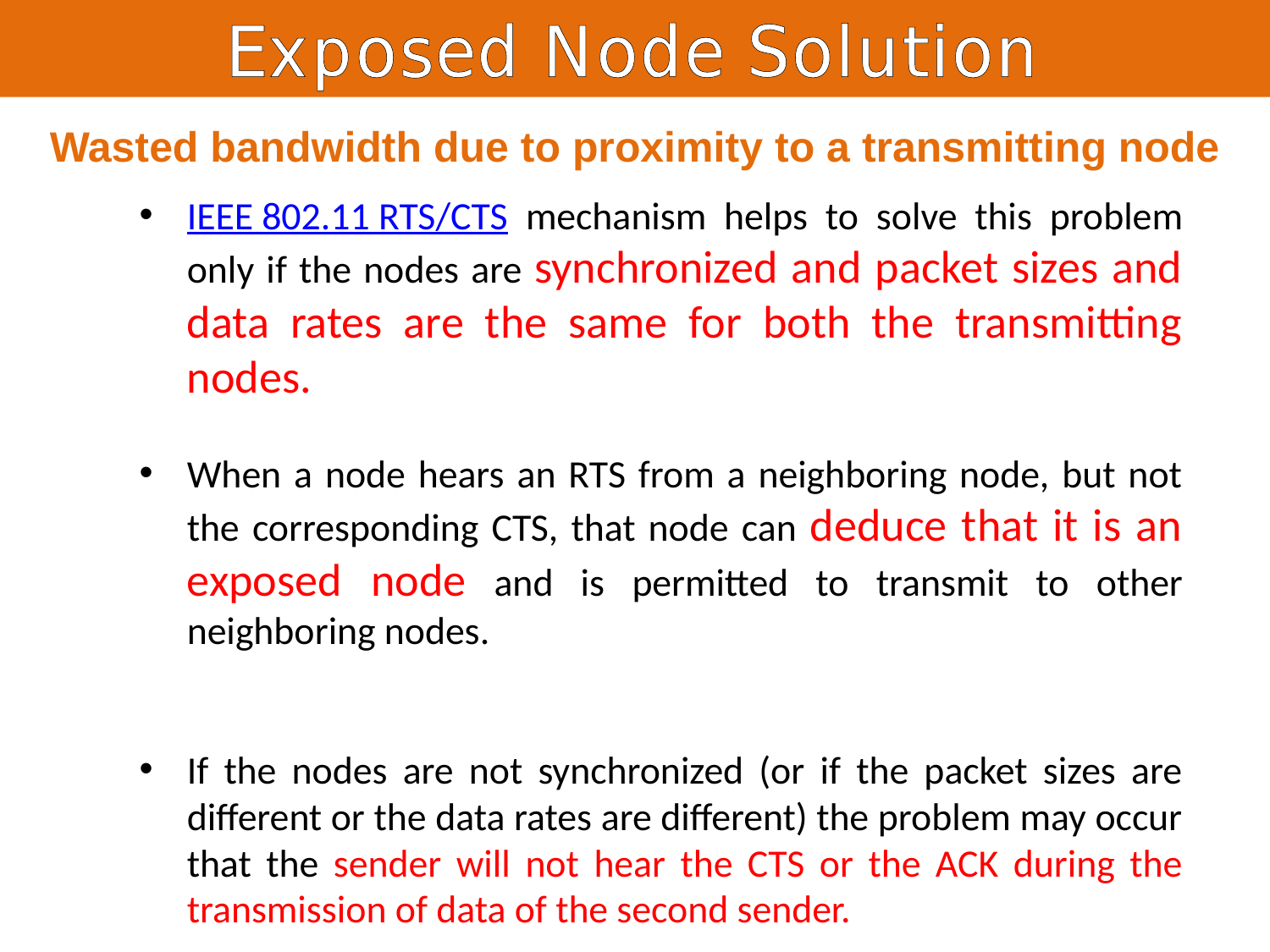

Exposed Node Solution
Wasted bandwidth due to proximity to a transmitting node
IEEE 802.11 RTS/CTS mechanism helps to solve this problem only if the nodes are synchronized and packet sizes and data rates are the same for both the transmitting nodes.

When a node hears an RTS from a neighboring node, but not the corresponding CTS, that node can deduce that it is an exposed node and is permitted to transmit to other neighboring nodes.

If the nodes are not synchronized (or if the packet sizes are different or the data rates are different) the problem may occur that the sender will not hear the CTS or the ACK during the transmission of data of the second sender.

Source: Wikipedia